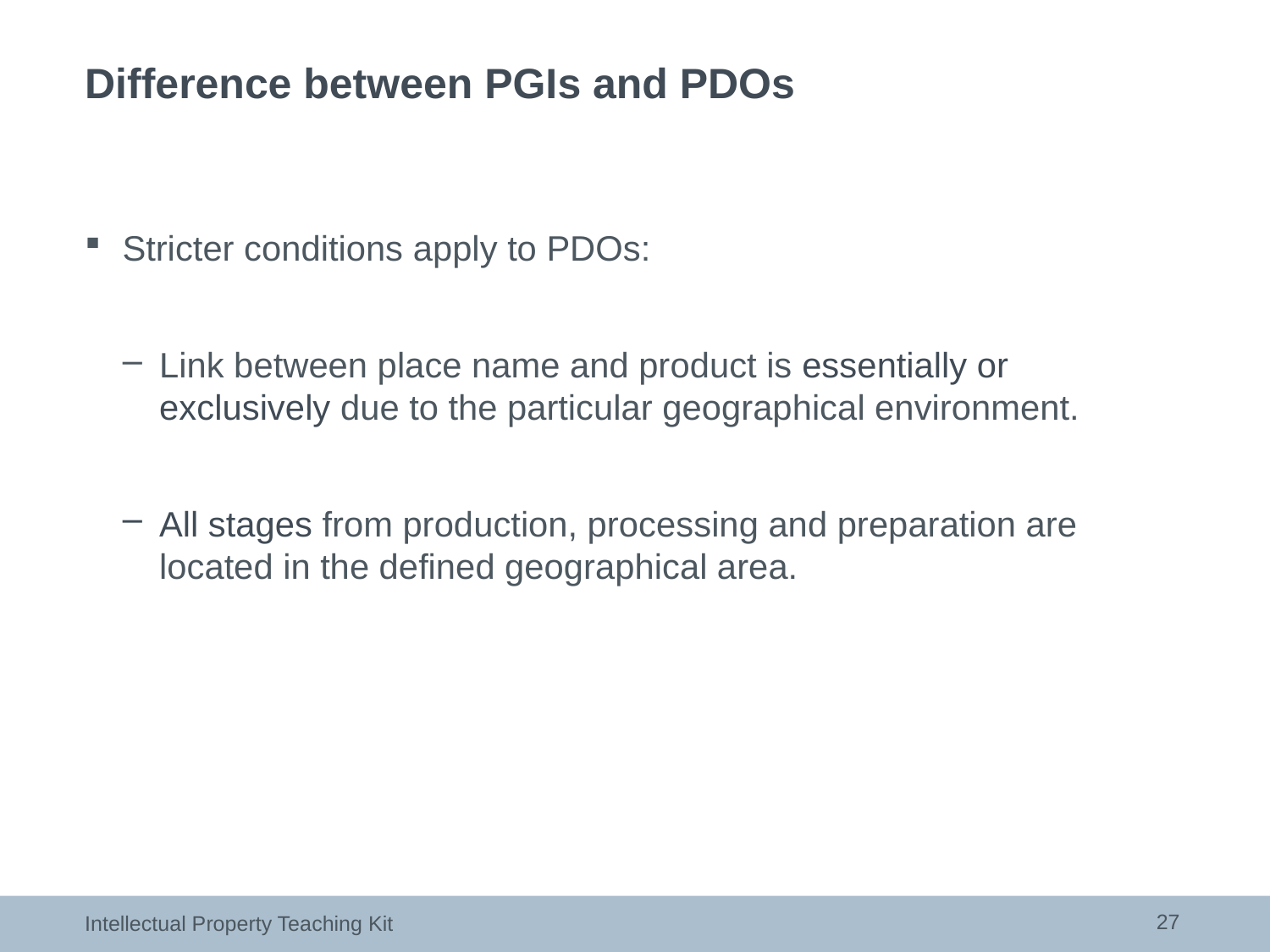

# Difference between PGIs and PDOs
Stricter conditions apply to PDOs:

Link between place name and product is essentially or exclusively due to the particular geographical environment.

All stages from production, processing and preparation are located in the defined geographical area.

27
Intellectual Property Teaching Kit